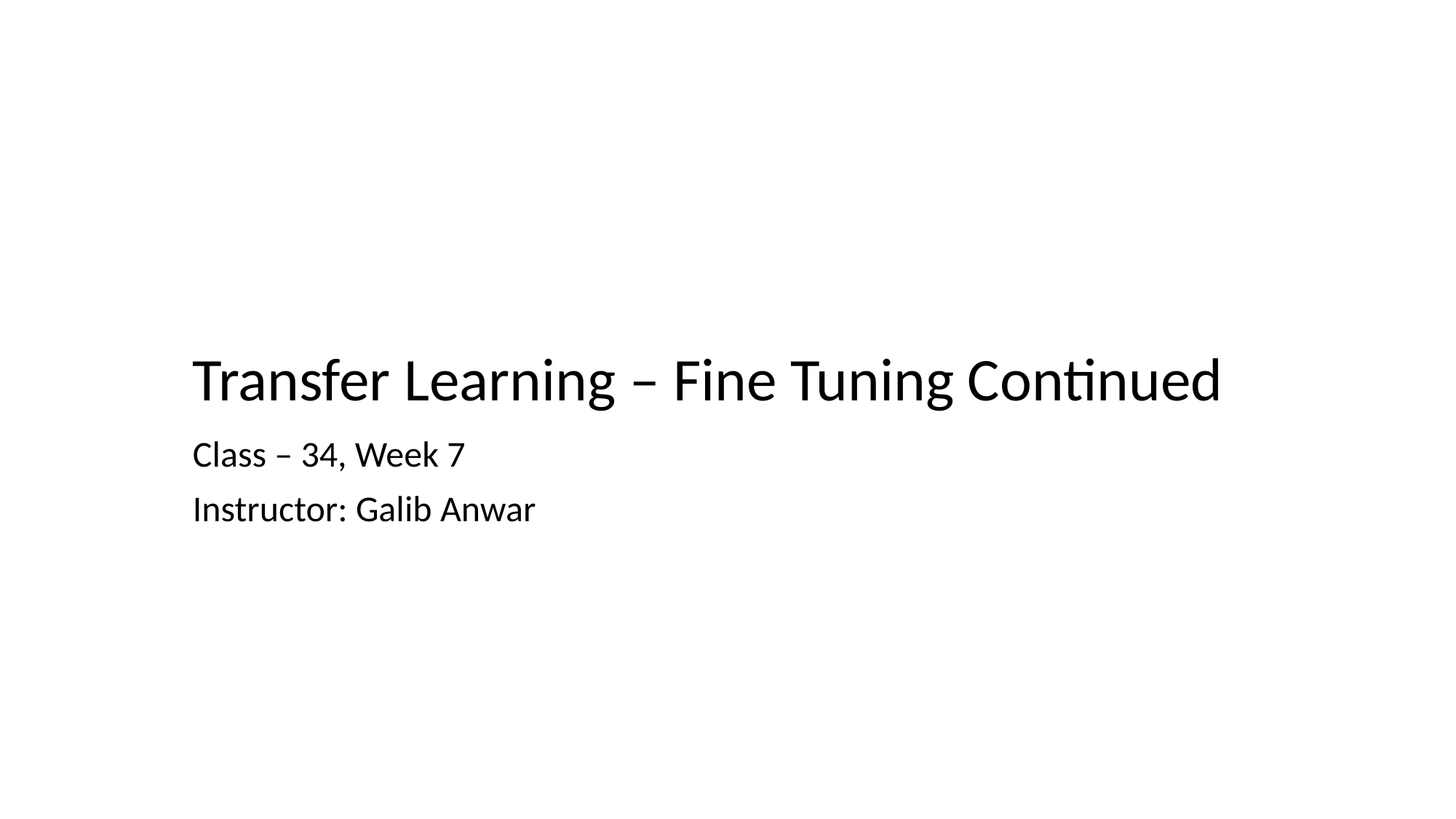

# Transfer Learning – Fine Tuning Continued
Class – 34, Week 7
Instructor: Galib Anwar